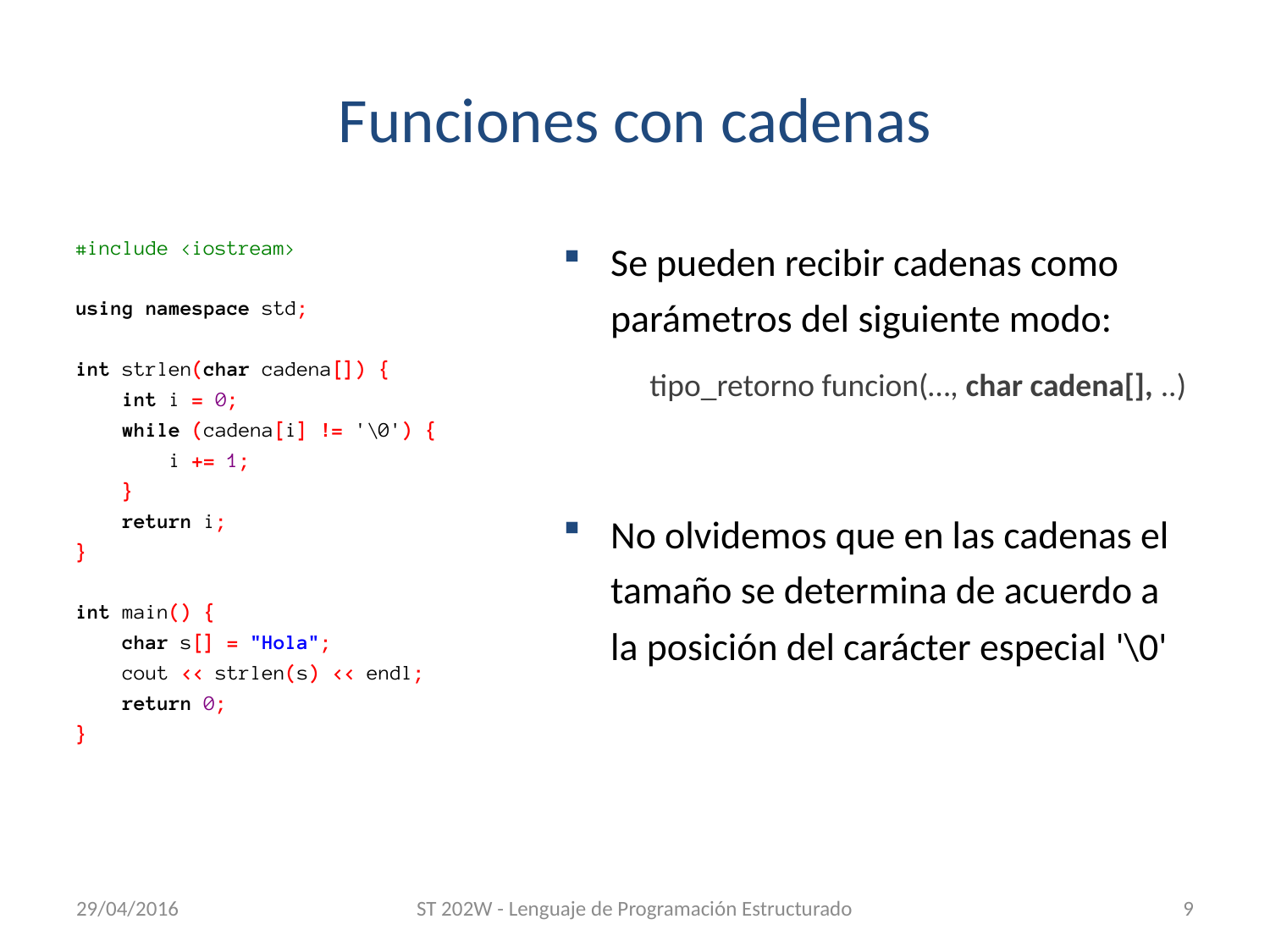

# Funciones con cadenas
#include <iostream>

using namespace std;

int strlen(char cadena[]) {
    int i = 0;
    while (cadena[i] != '\0') {
        i += 1;
    }
    return i;
}

int main() {
    char s[] = "Hola";
    cout << strlen(s) << endl;
    return 0;
}
Se pueden recibir cadenas como parámetros del siguiente modo:
     tipo_retorno funcion(…, char cadena[], ..)

No olvidemos que en las cadenas el tamaño se determina de acuerdo a la posición del carácter especial '\0'

29/04/2016
ST 202W - Lenguaje de Programación Estructurado
9